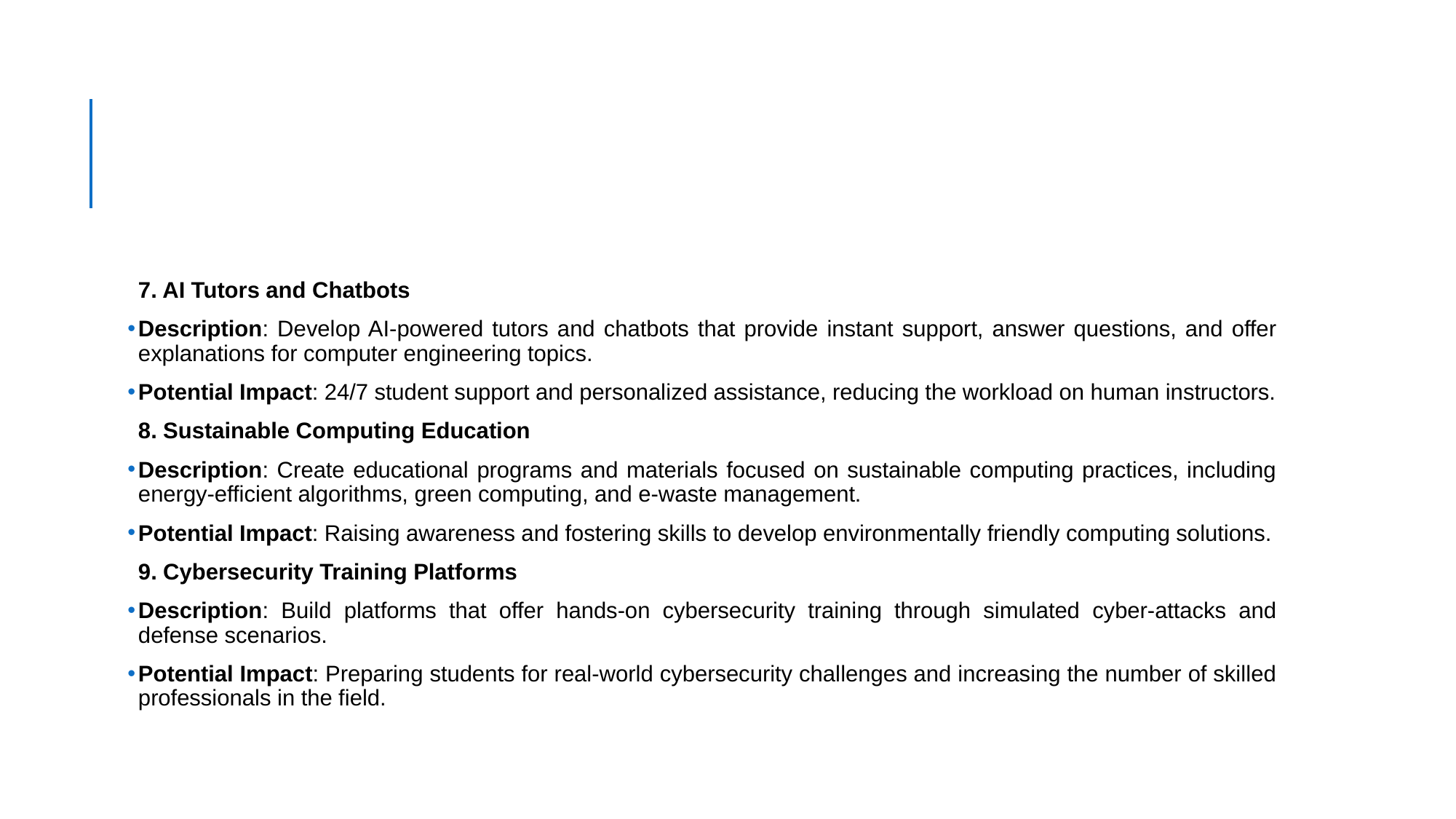

#
7. AI Tutors and Chatbots
Description: Develop AI-powered tutors and chatbots that provide instant support, answer questions, and offer explanations for computer engineering topics.
Potential Impact: 24/7 student support and personalized assistance, reducing the workload on human instructors.
8. Sustainable Computing Education
Description: Create educational programs and materials focused on sustainable computing practices, including energy-efficient algorithms, green computing, and e-waste management.
Potential Impact: Raising awareness and fostering skills to develop environmentally friendly computing solutions.
9. Cybersecurity Training Platforms
Description: Build platforms that offer hands-on cybersecurity training through simulated cyber-attacks and defense scenarios.
Potential Impact: Preparing students for real-world cybersecurity challenges and increasing the number of skilled professionals in the field.